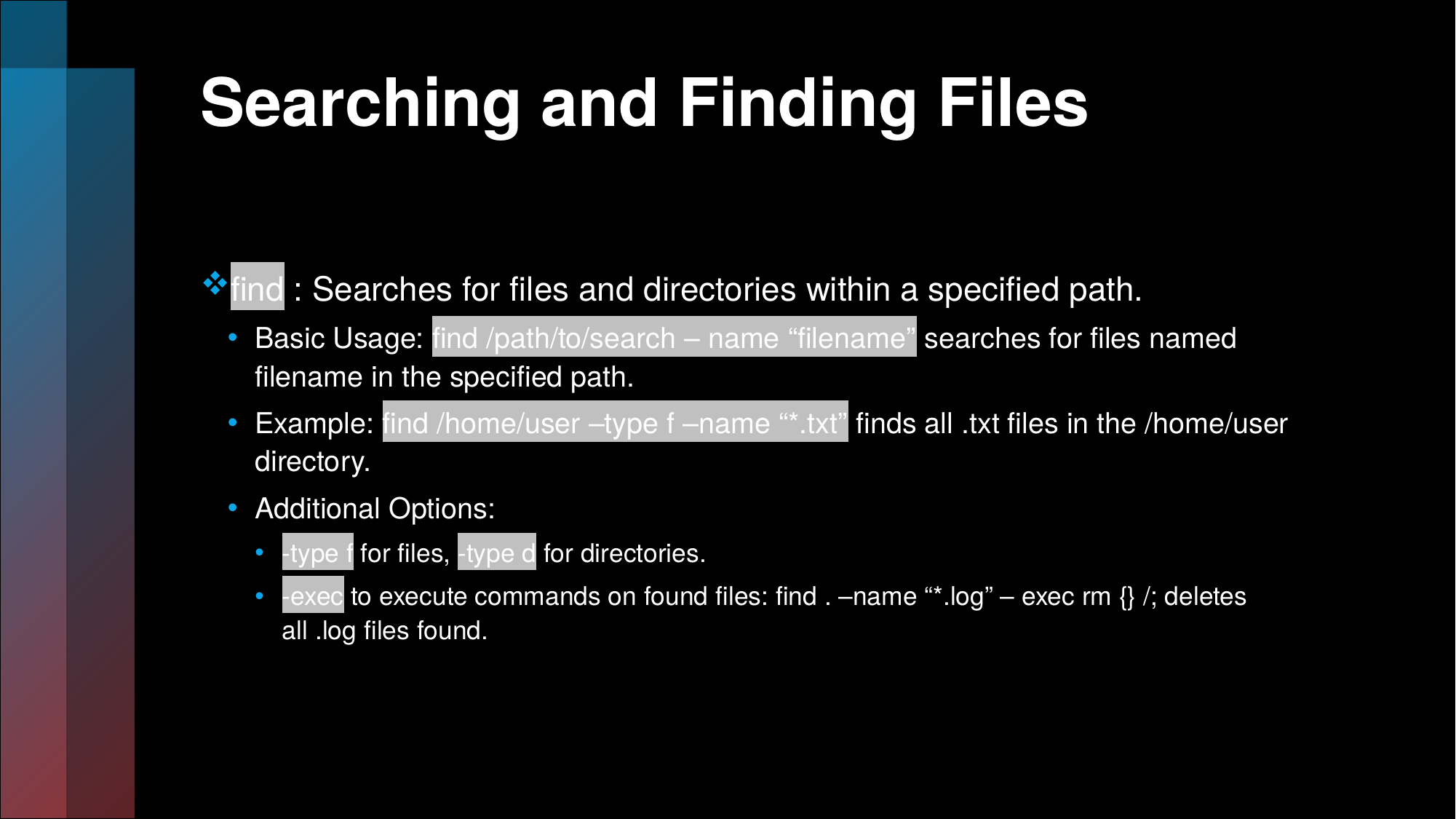

# Searching and Finding Files
find : Searches for files and directories within a specified path.
Basic Usage: find /path/to/search – name “filename” searches for files named filename in the specified path.
Example: find /home/user –type f –name “*.txt” finds all .txt files in the /home/user directory.
Additional Options:
-type f for files, -type d for directories.
-exec to execute commands on found files: find . –name “*.log” – exec rm {} /; deletes all .log files found.